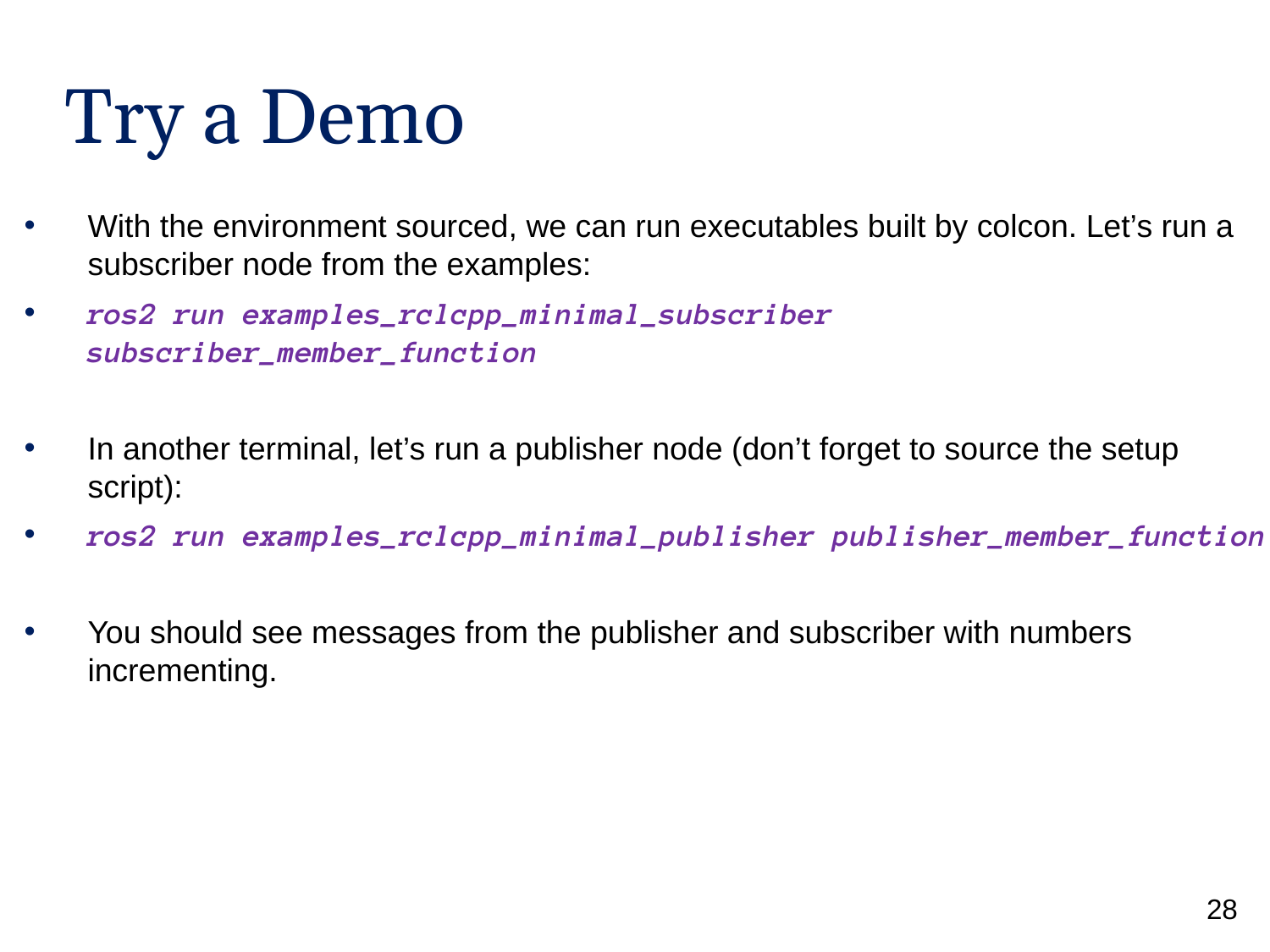

# Try a Demo
With the environment sourced, we can run executables built by colcon. Let’s run a subscriber node from the examples:
ros2 run examples_rclcpp_minimal_subscriber subscriber_member_function

In another terminal, let’s run a publisher node (don’t forget to source the setup script):
ros2 run examples_rclcpp_minimal_publisher publisher_member_function

You should see messages from the publisher and subscriber with numbers incrementing.

28